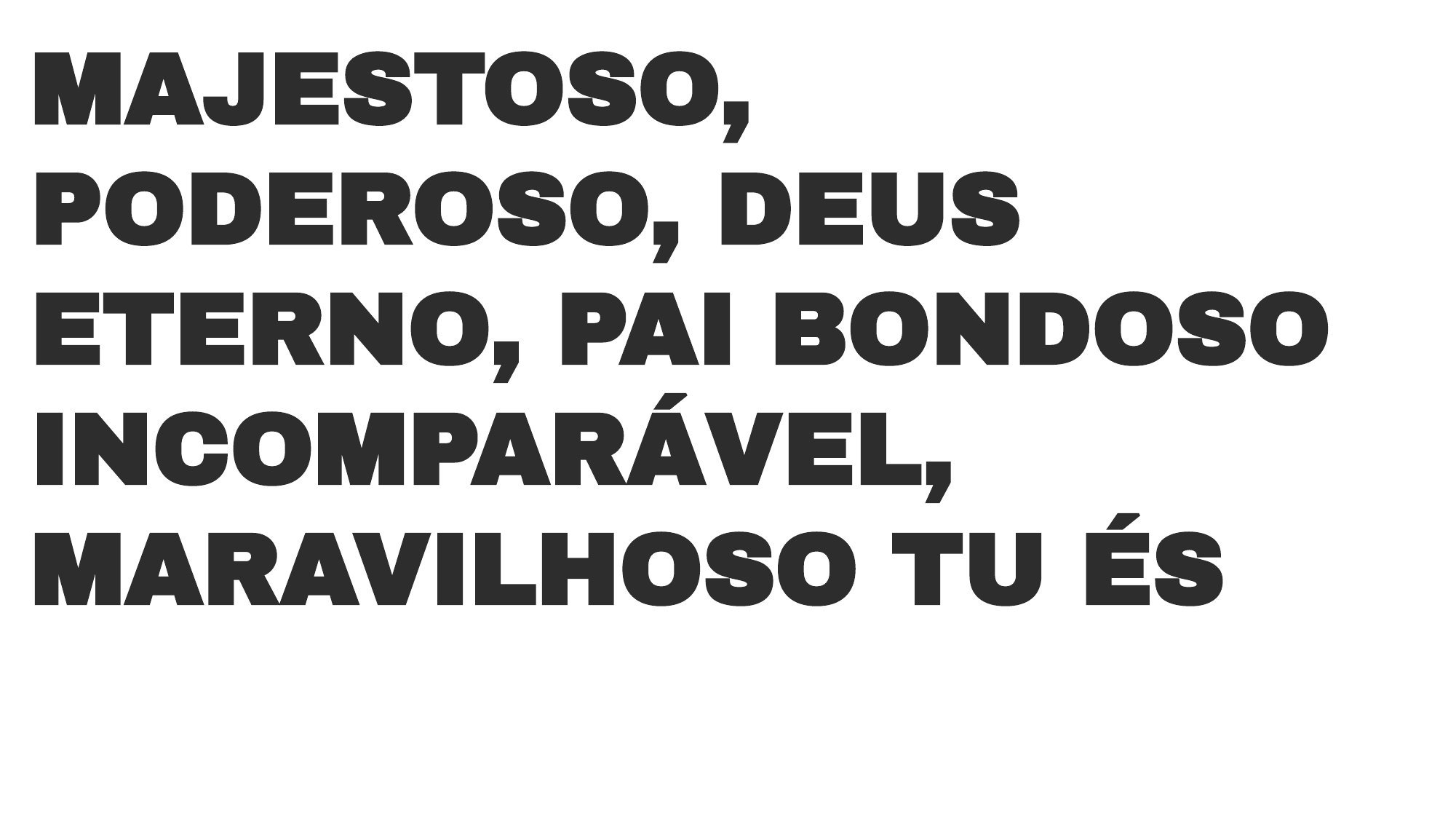

MAJESTOSO, PODEROSO, DEUS ETERNO, PAI BONDOSO
INCOMPARÁVEL, MARAVILHOSO TU ÉS